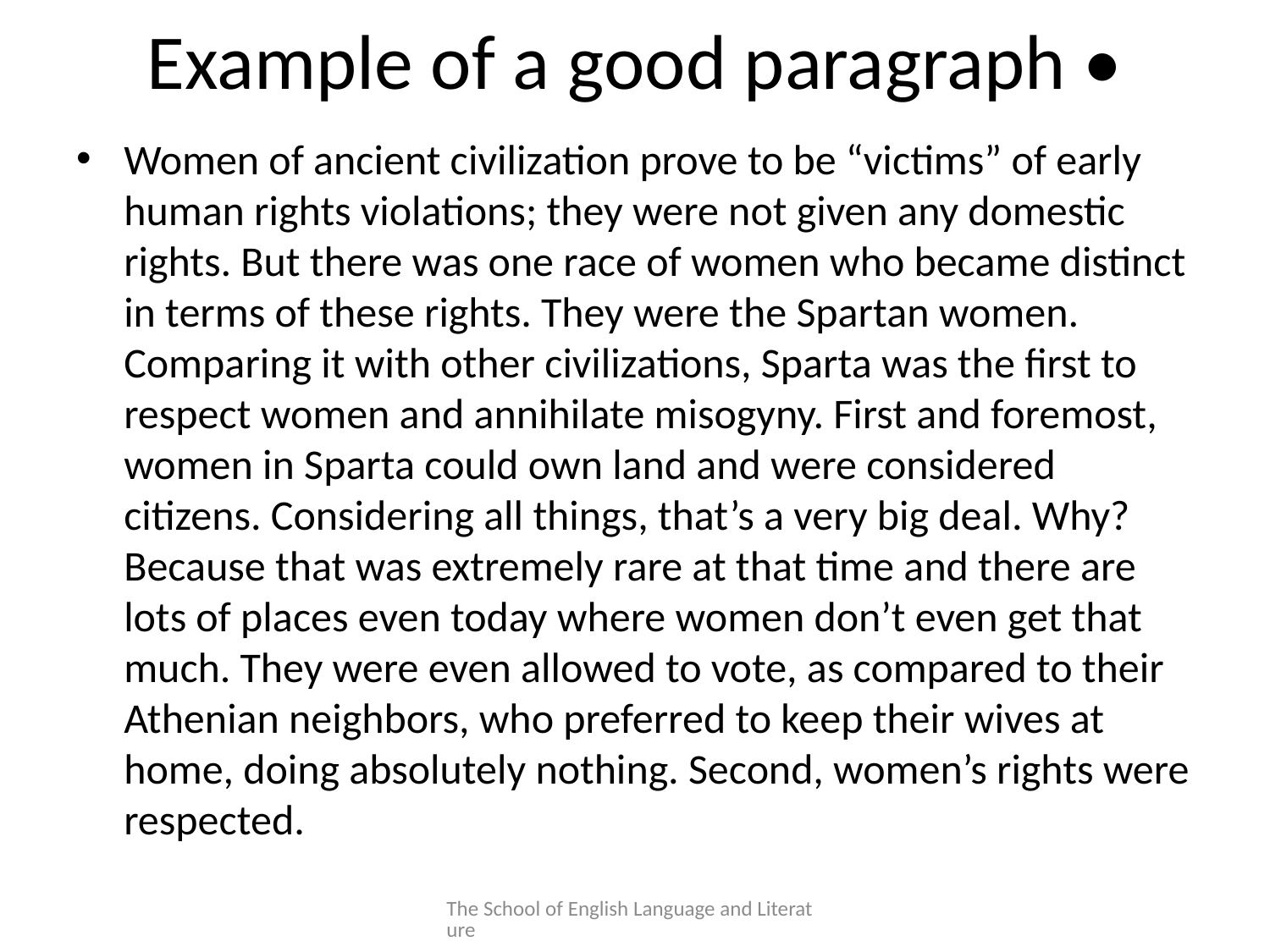

# Example of a good paragraph •
Women of ancient civilization prove to be “victims” of early human rights violations; they were not given any domestic rights. But there was one race of women who became distinct in terms of these rights. They were the Spartan women. Comparing it with other civilizations, Sparta was the first to respect women and annihilate misogyny. First and foremost, women in Sparta could own land and were considered citizens. Considering all things, that’s a very big deal. Why? Because that was extremely rare at that time and there are lots of places even today where women don’t even get that much. They were even allowed to vote, as compared to their Athenian neighbors, who preferred to keep their wives at home, doing absolutely nothing. Second, women’s rights were respected.
The School of English Language and Literature